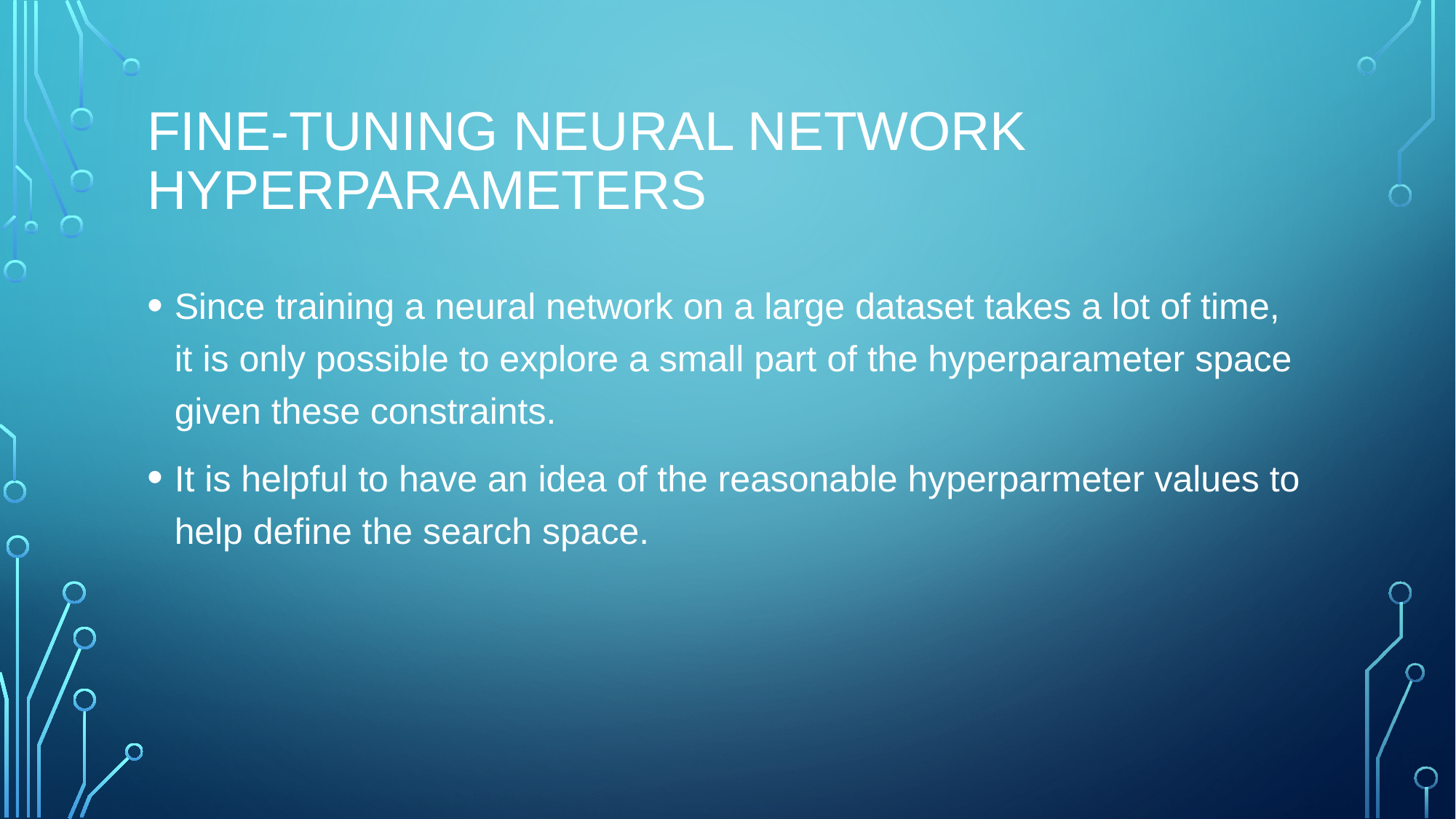

# Fine-tuning neural network hyperparameters
Since training a neural network on a large dataset takes a lot of time, it is only possible to explore a small part of the hyperparameter space given these constraints.
It is helpful to have an idea of the reasonable hyperparmeter values to help define the search space.